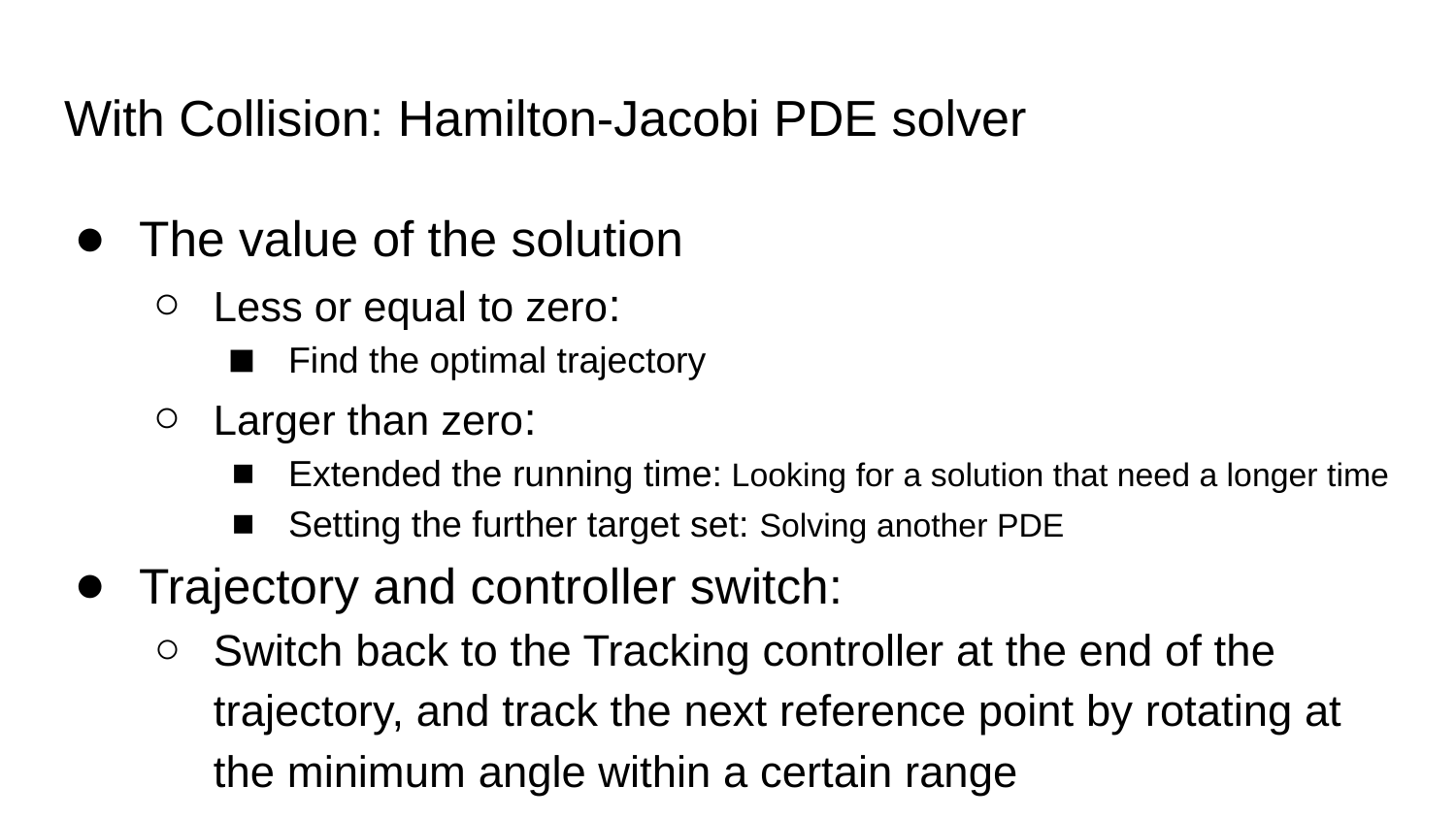

# With Collision: Hamilton-Jacobi PDE solver
The value of the solution
Less or equal to zero:
Find the optimal trajectory
Larger than zero:
Extended the running time: Looking for a solution that need a longer time
Setting the further target set: Solving another PDE
Trajectory and controller switch:
Switch back to the Tracking controller at the end of the trajectory, and track the next reference point by rotating at the minimum angle within a certain range